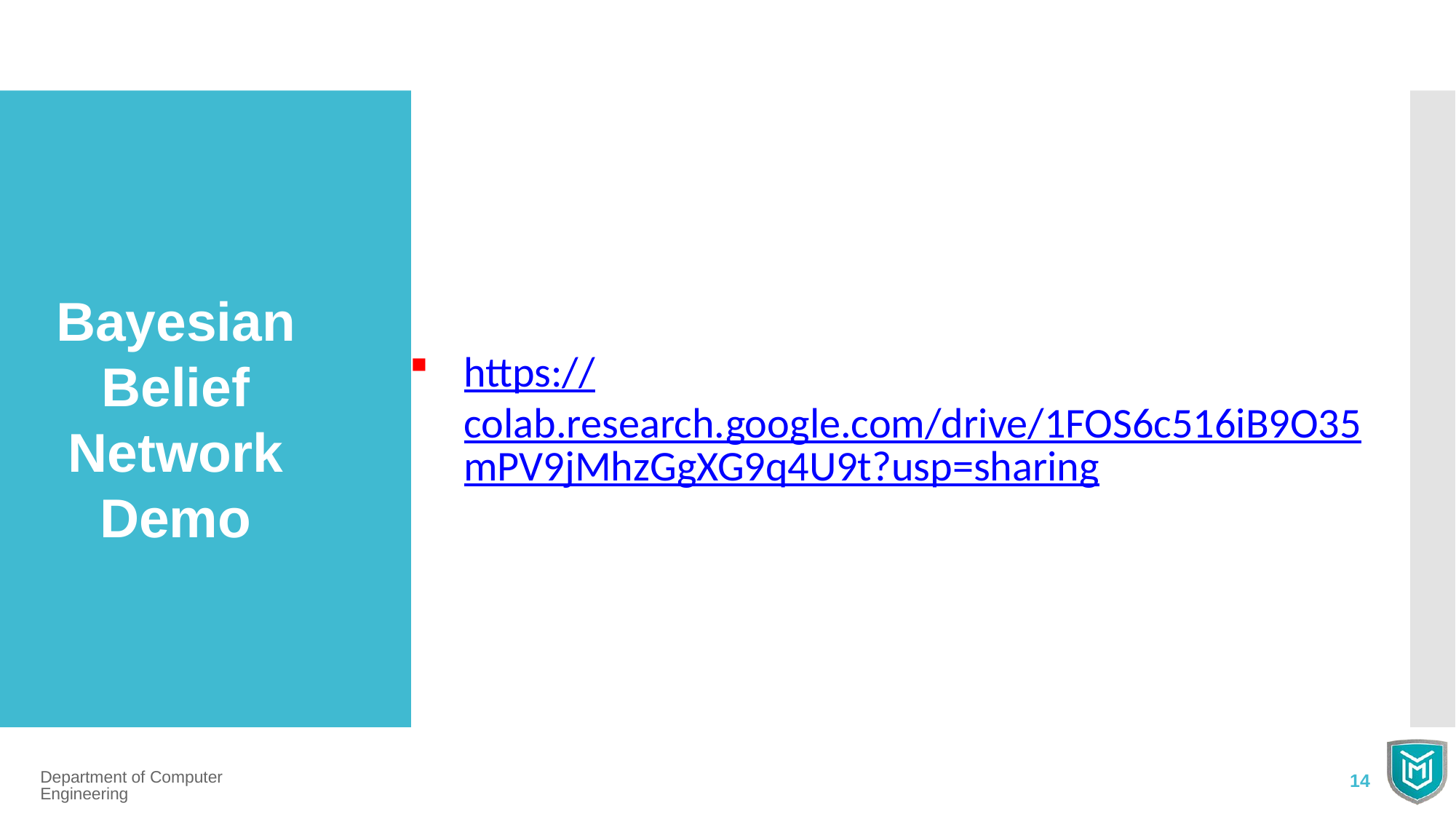

Bayesian Belief Network Demo
https://colab.research.google.com/drive/1FOS6c516iB9O35mPV9jMhzGgXG9q4U9t?usp=sharing

Department of Computer Engineering
14